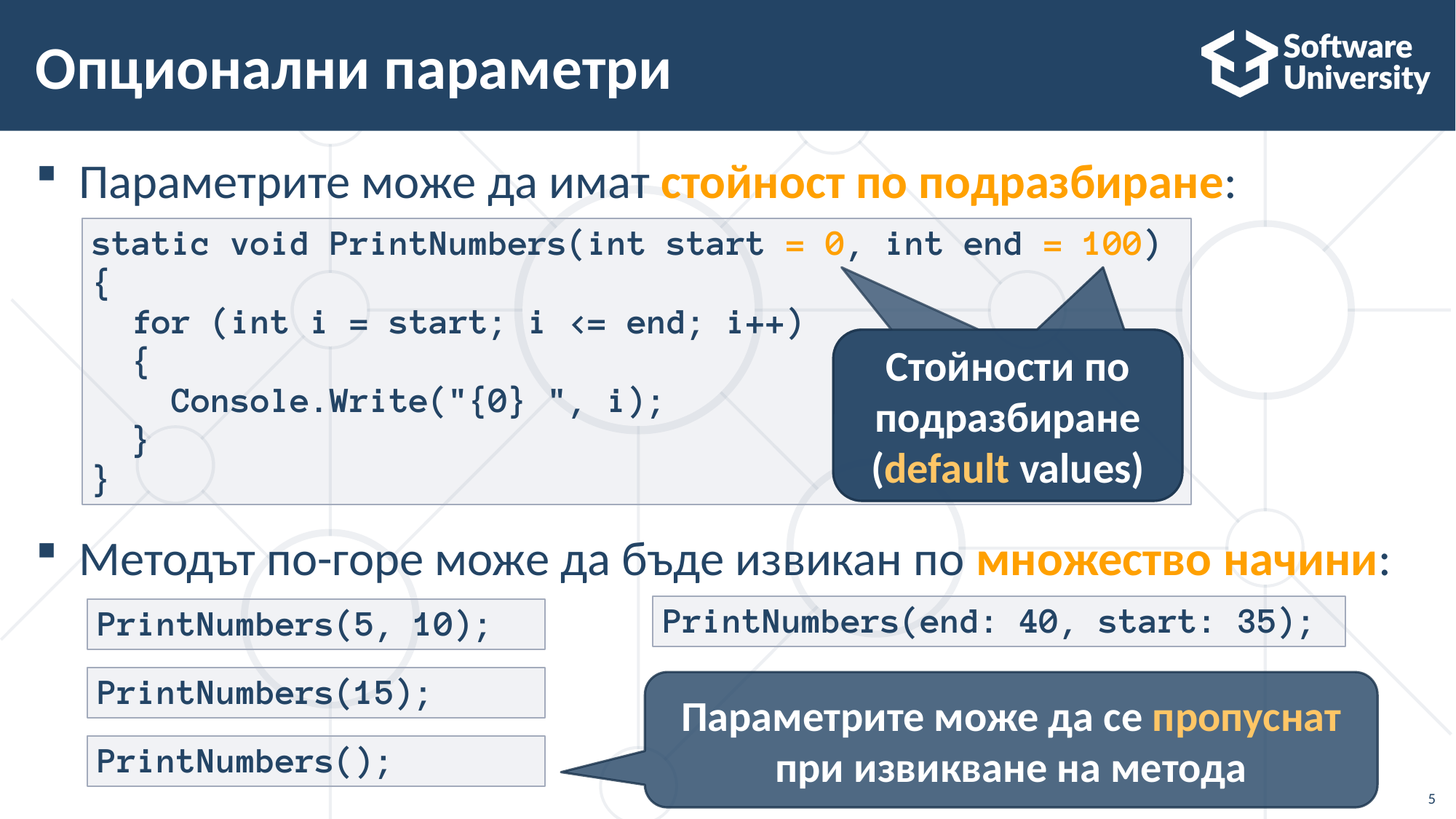

# Опционални параметри
Параметрите може да имат стойност по подразбиране:

Методът по-горе може да бъде извикан по множество начини:

static void PrintNumbers(int start = 0, int end = 100)
{
  for (int i = start; i <= end; i++)
  {
    Console.Write("{0} ", i);
  }
}
Стойности по подразбиране (default values)
Стойности по подразбиране (default values)
PrintNumbers(end: 40, start: 35);
PrintNumbers(5, 10);
PrintNumbers(15);
Параметрите може да се пропуснат при извикване на метода
PrintNumbers();
5